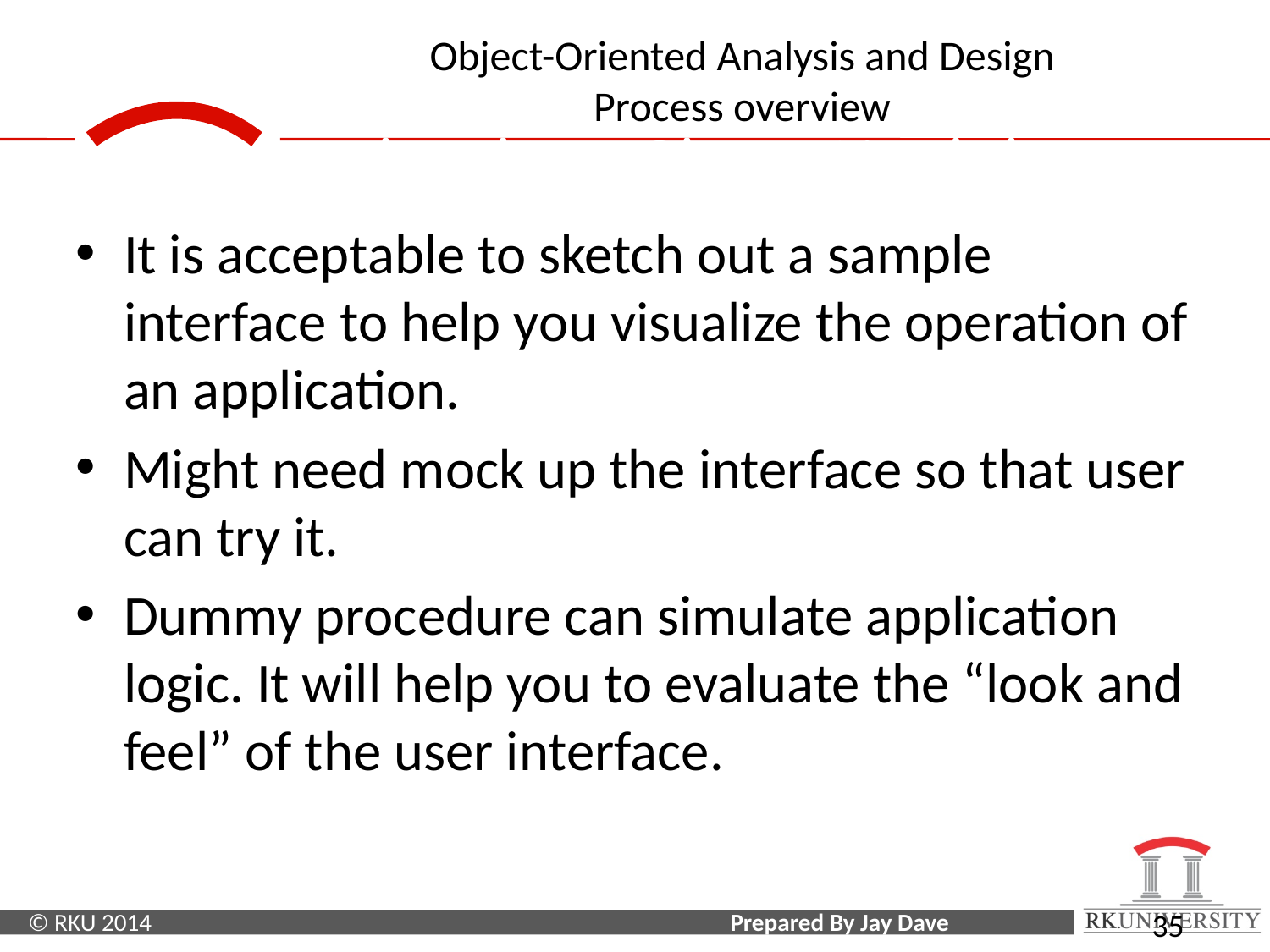

Application Class Model
It is acceptable to sketch out a sample interface to help you visualize the operation of an application.
Might need mock up the interface so that user can try it.
Dummy procedure can simulate application logic. It will help you to evaluate the “look and feel” of the user interface.
35